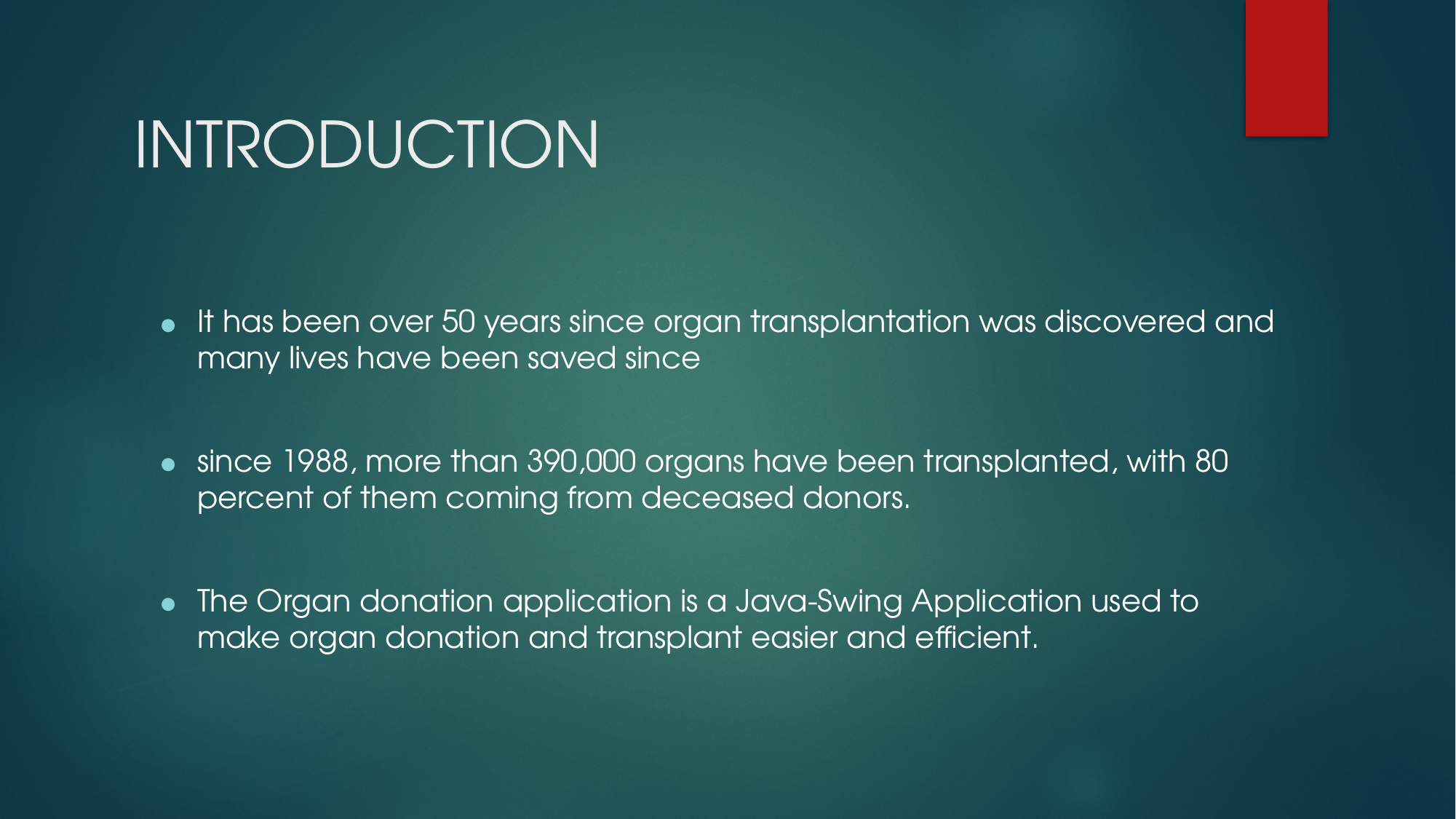

# INTRODUCTION

It has been over 50 years since organ transplantation was discovered and many lives have been saved since

since 1988, more than 390,000 organs have been transplanted, with 80 percent of them coming from deceased donors.

The Organ donation application is a Java-Swing Application used to make organ donation and transplant easier and efficient.